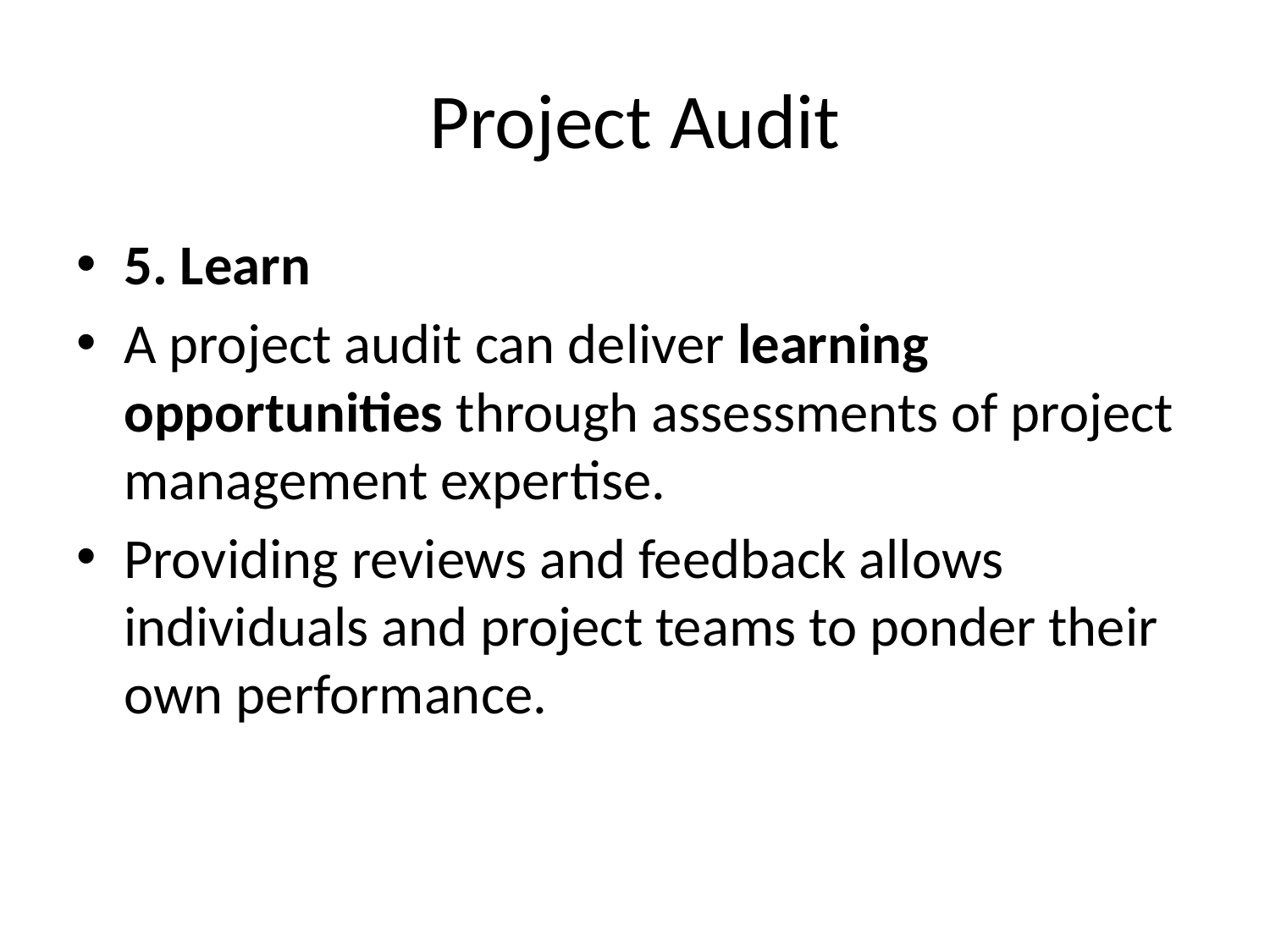

# Project Audit
5. Learn
A project audit can deliver learning opportunities through assessments of project management expertise.
Providing reviews and feedback allows individuals and project teams to ponder their own performance.